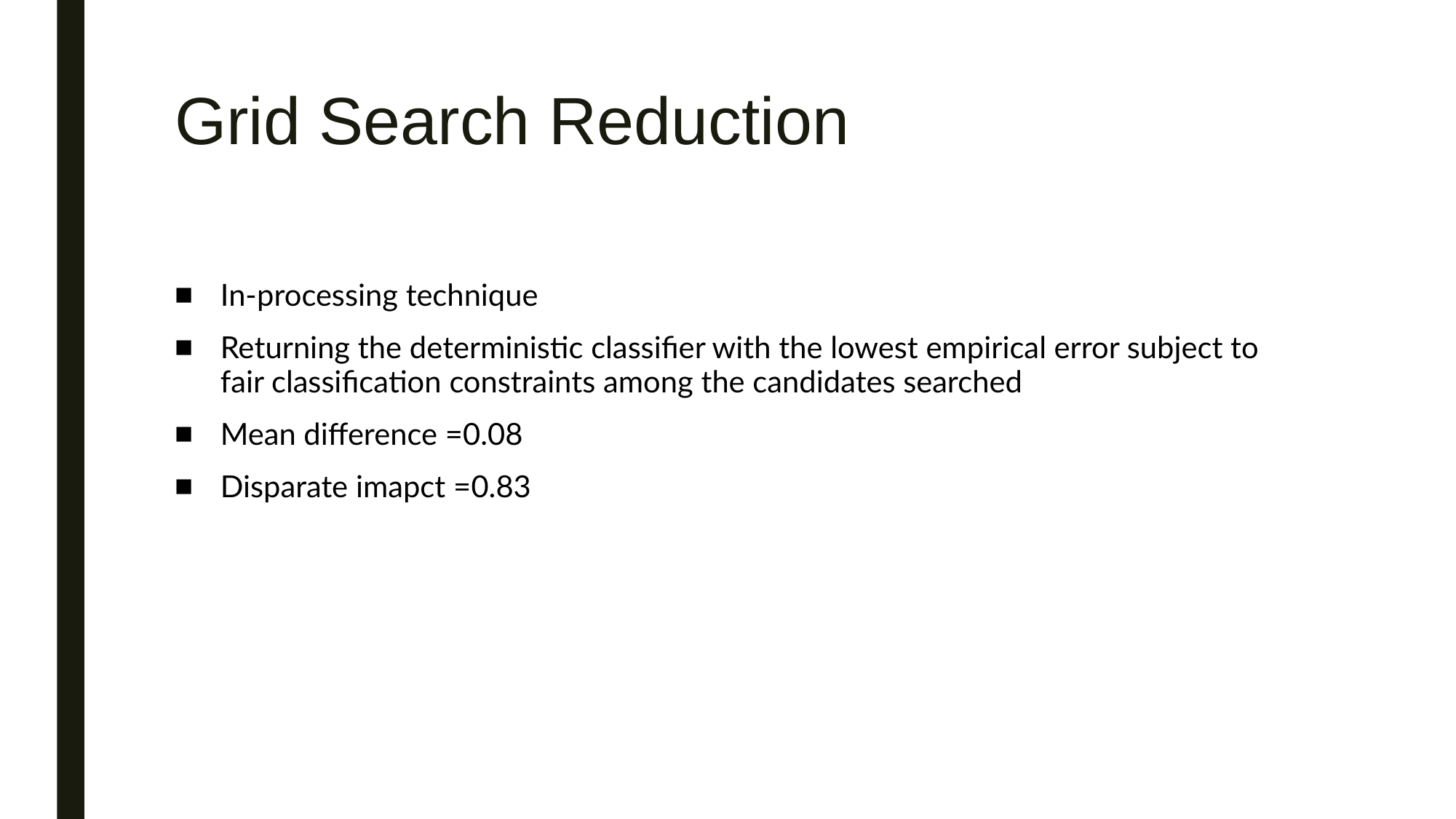

# Grid Search Reduction
In-processing technique
Returning the deterministic classifier with the lowest empirical error subject to fair classification constraints among the candidates searched
Mean difference =0.08
Disparate imapct =0.83